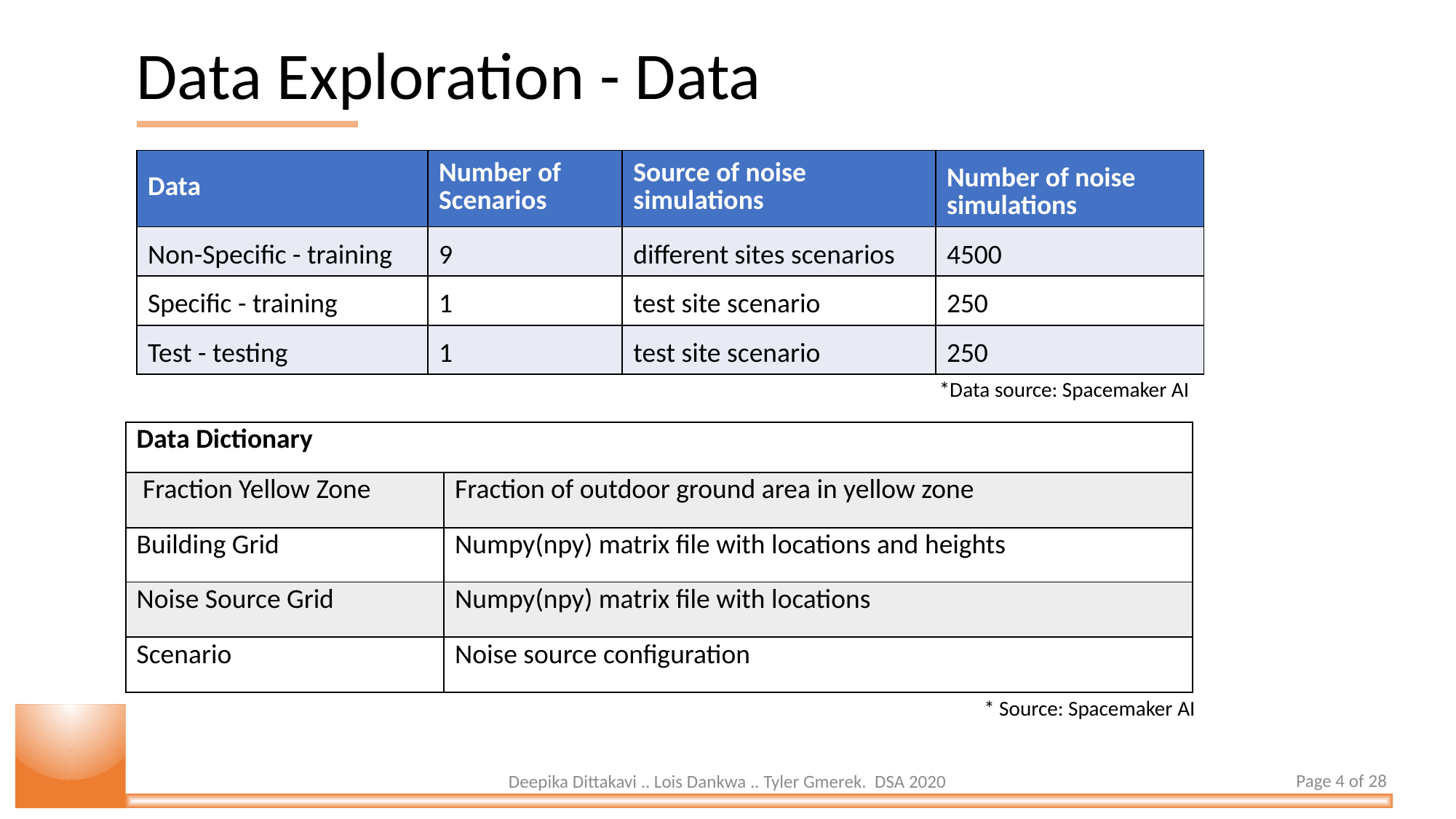

Data Exploration - Data
| Data | Number of Scenarios | Source of noise simulations | Number of noise simulations |
| --- | --- | --- | --- |
| Non-Specific - training | 9 | different sites scenarios | 4500 |
| Specific - training | 1 | test site scenario | 250 |
| Test - testing | 1 | test site scenario | 250 |
*Data source: Spacemaker AI
| Data Dictionary |  |
| --- | --- |
| Fraction Yellow Zone | Fraction of outdoor ground area in yellow zone |
| Building Grid | Numpy(npy) matrix file with locations and heights |
| Noise Source Grid | Numpy(npy) matrix file with locations |
| Scenario | Noise source configuration |
* Source: Spacemaker AI

Page 4 of 28
Deepika Dittakavi .. Lois Dankwa .. Tyler Gmerek.  DSA 2020